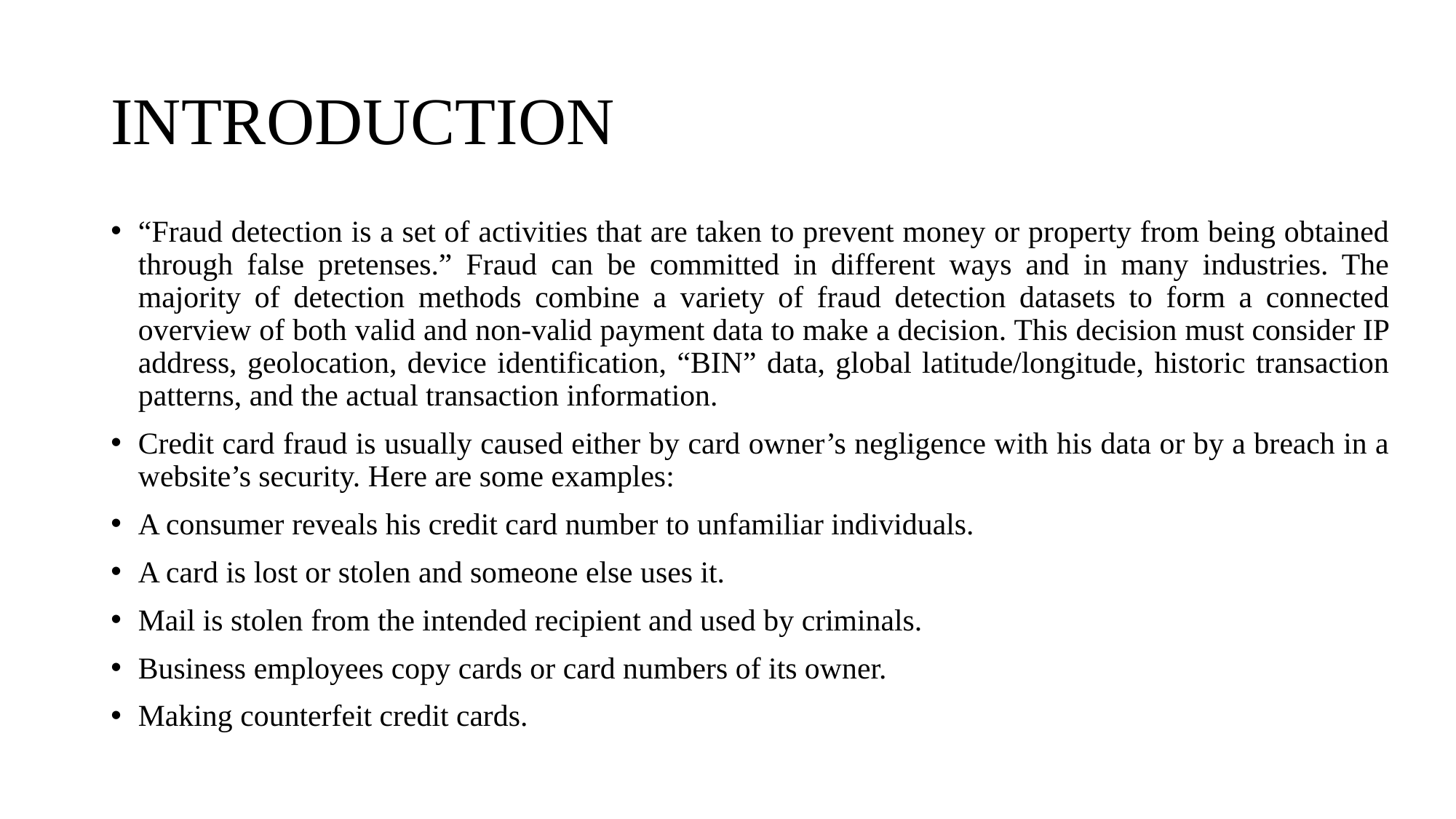

# INTRODUCTION
“Fraud detection is a set of activities that are taken to prevent money or property from being obtained through false pretenses.” Fraud can be committed in different ways and in many industries. The majority of detection methods combine a variety of fraud detection datasets to form a connected overview of both valid and non-valid payment data to make a decision. This decision must consider IP address, geolocation, device identification, “BIN” data, global latitude/longitude, historic transaction patterns, and the actual transaction information.
Credit card fraud is usually caused either by card owner’s negligence with his data or by a breach in a website’s security. Here are some examples:
A consumer reveals his credit card number to unfamiliar individuals.
A card is lost or stolen and someone else uses it.
Mail is stolen from the intended recipient and used by criminals.
Business employees copy cards or card numbers of its owner.
Making counterfeit credit cards.